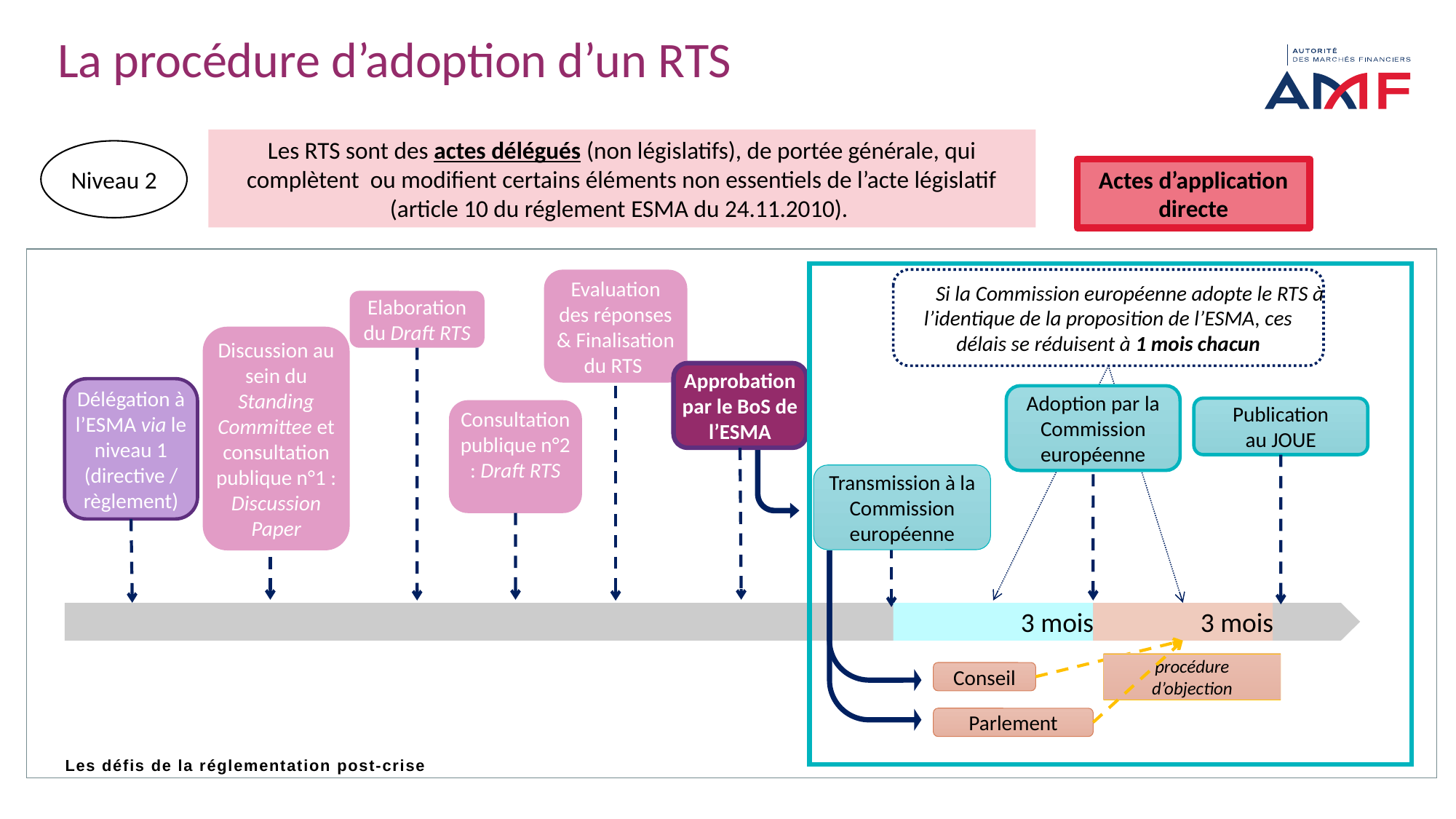

# La procédure d’adoption d’un RTS
Niveau 2
Les RTS sont des actes délégués (non législatifs), de portée générale, qui complètent  ou modifient certains éléments non essentiels de l’acte législatif (article 10 du réglement ESMA du 24.11.2010).
Actes d’application directe

Si la Commission européenne adopte le RTS à l’identique de la proposition de l’ESMA, ces délais se réduisent à 1 mois chacun
Evaluation des réponses & Finalisation du RTS
Elaboration du Draft RTS
Discussion au sein du Standing Committee et consultation publique n°1 : Discussion Paper
Approbation par le BoS de l’ESMA
Délégation à l’ESMA via le niveau 1 (directive / règlement)
Adoption par la Commission européenne
Publication
au JOUE
Consultation publique n°2 : Draft RTS

Transmission à la Commission européenne

3 mois

3 mois
procédure d’objection
Conseil
Parlement
Les défis de la réglementation post-crise